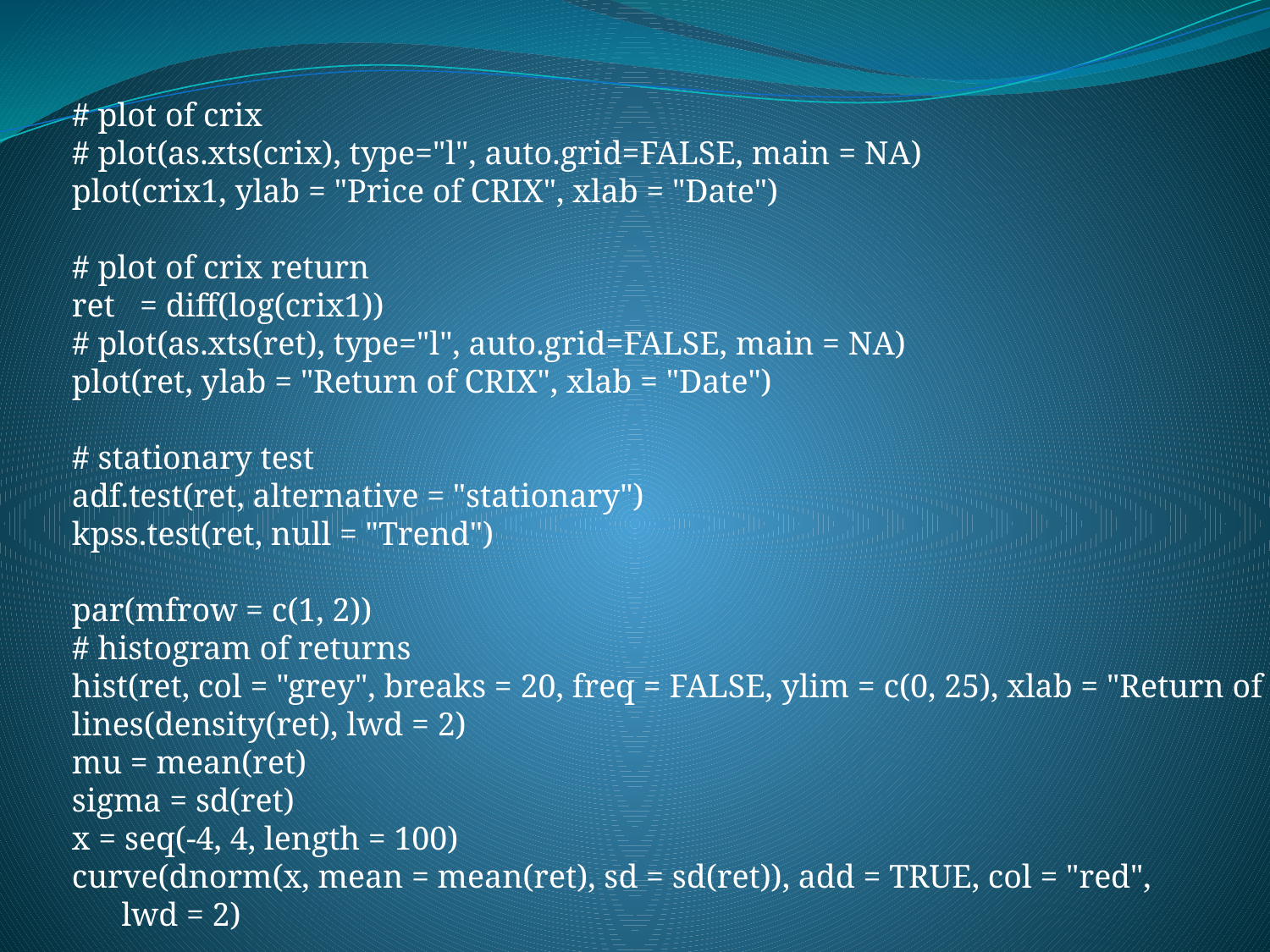

# plot of crix
# plot(as.xts(crix), type="l", auto.grid=FALSE, main = NA)
plot(crix1, ylab = "Price of CRIX", xlab = "Date")

# plot of crix return
ret   = diff(log(crix1))
# plot(as.xts(ret), type="l", auto.grid=FALSE, main = NA)
plot(ret, ylab = "Return of CRIX", xlab = "Date")

# stationary test
adf.test(ret, alternative = "stationary")
kpss.test(ret, null = "Trend")

par(mfrow = c(1, 2))
# histogram of returns
hist(ret, col = "grey", breaks = 20, freq = FALSE, ylim = c(0, 25), xlab = "Return of CRIX")
lines(density(ret), lwd = 2)
mu = mean(ret)
sigma = sd(ret)
x = seq(-4, 4, length = 100)
curve(dnorm(x, mean = mean(ret), sd = sd(ret)), add = TRUE, col = "red",
      lwd = 2)